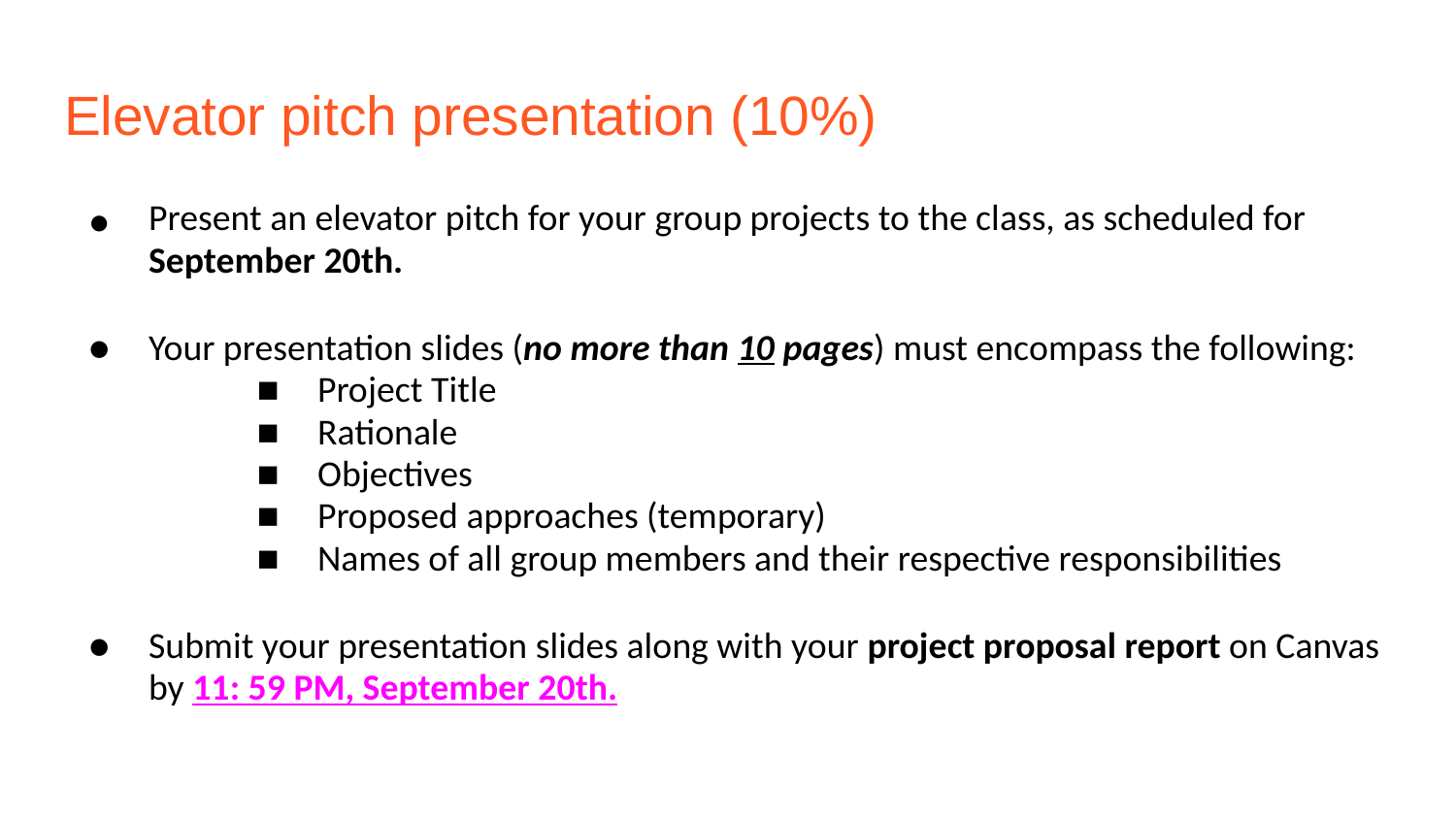

# Elevator pitch presentation (10%)
Present an elevator pitch for your group projects to the class, as scheduled for September 20th.

Your presentation slides (no more than 10 pages) must encompass the following:
Project Title
Rationale
Objectives
Proposed approaches (temporary)
Names of all group members and their respective responsibilities

Submit your presentation slides along with your project proposal report on Canvas by 11: 59 PM, September 20th.